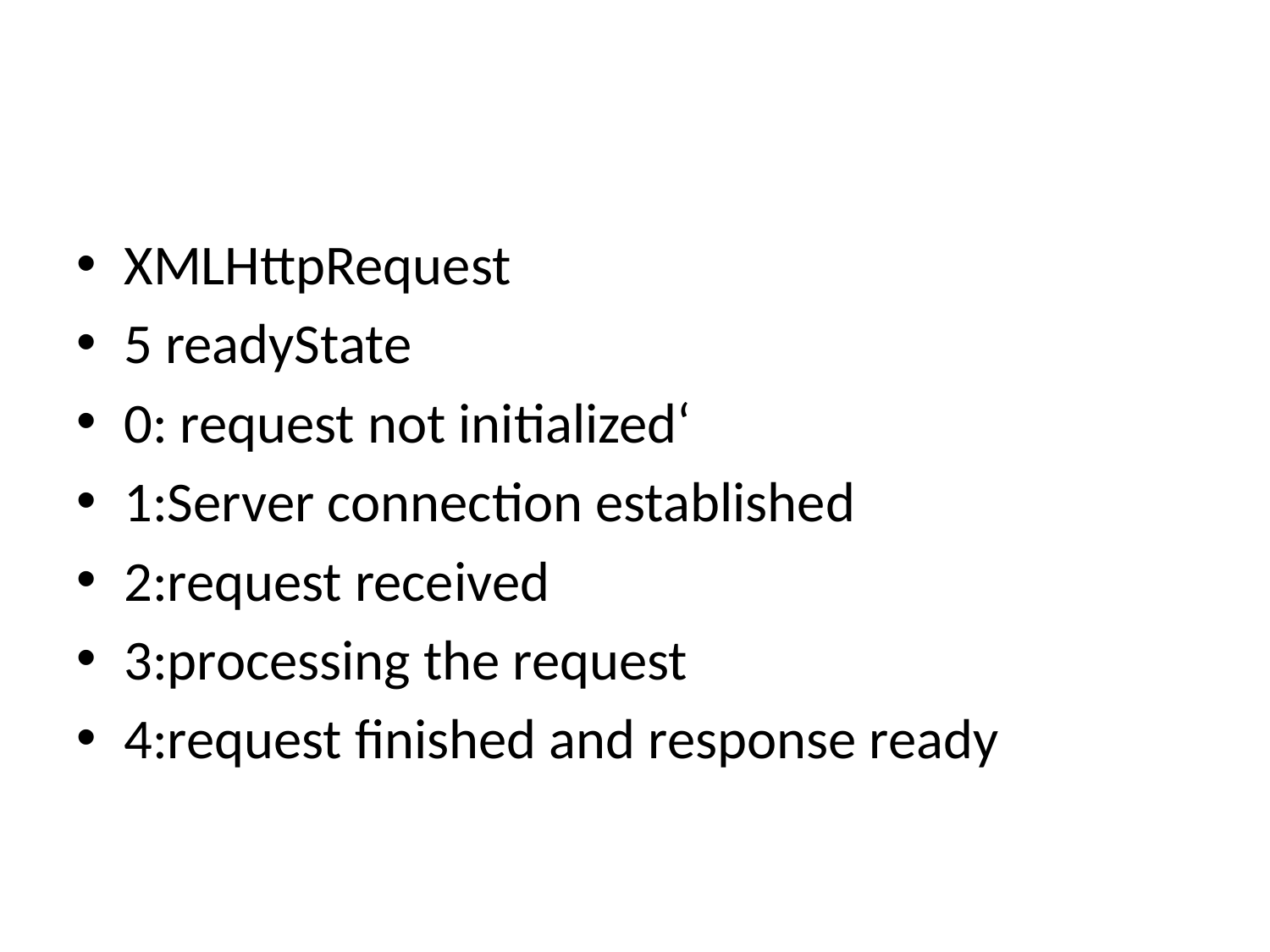

#
XMLHttpRequest
5 readyState
0: request not initialized‘
1:Server connection established
2:request received
3:processing the request
4:request finished and response ready